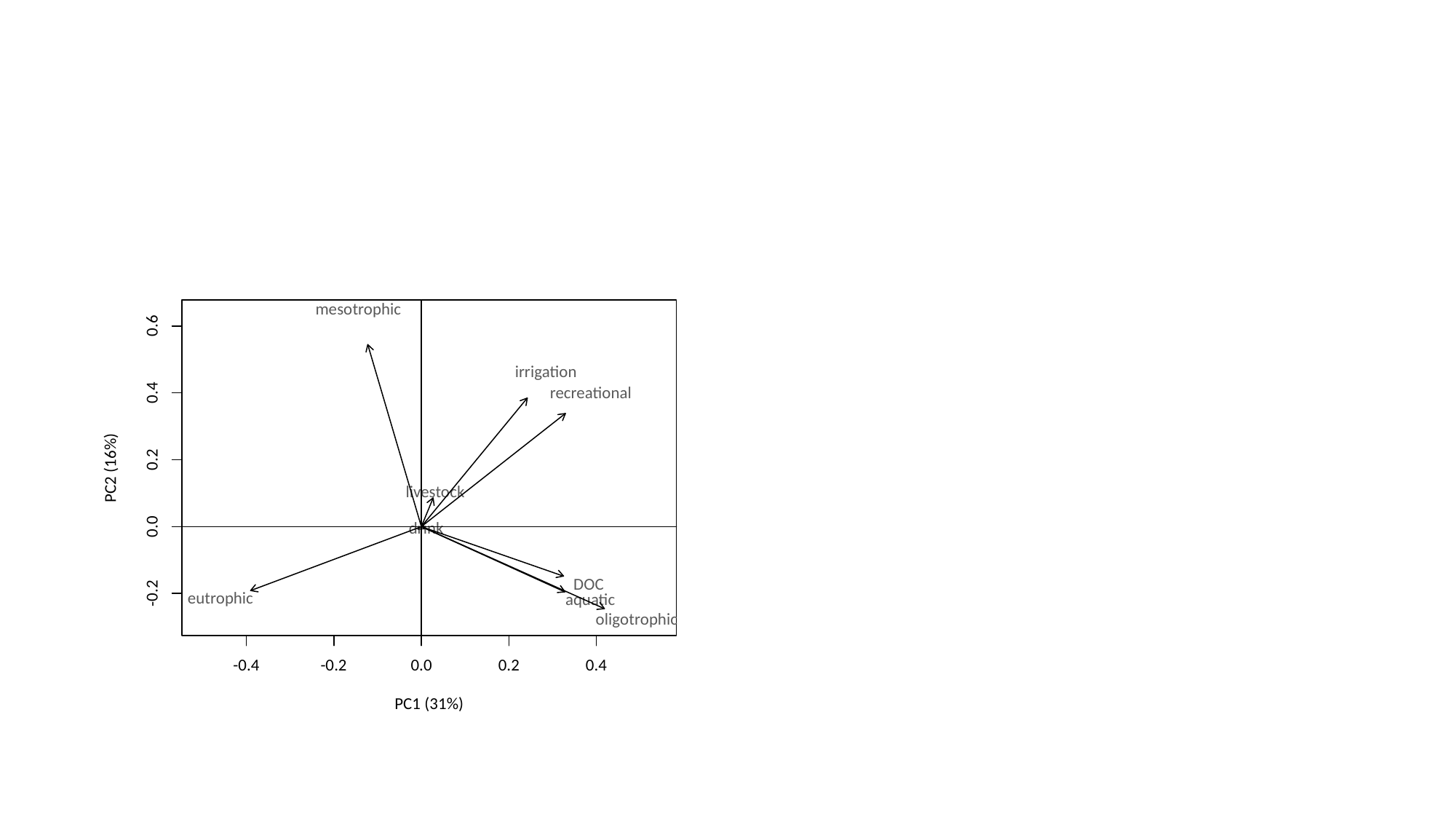

mesotrophic
0.6

irrigation
0.4
recreational

0.2

PC2 (16%)
livestock

0.0

drink

DOC

-0.2
eutrophic
aquatic

oligotrophic

-0.4
-0.2
0.0
0.2
0.4
PC1 (31%)